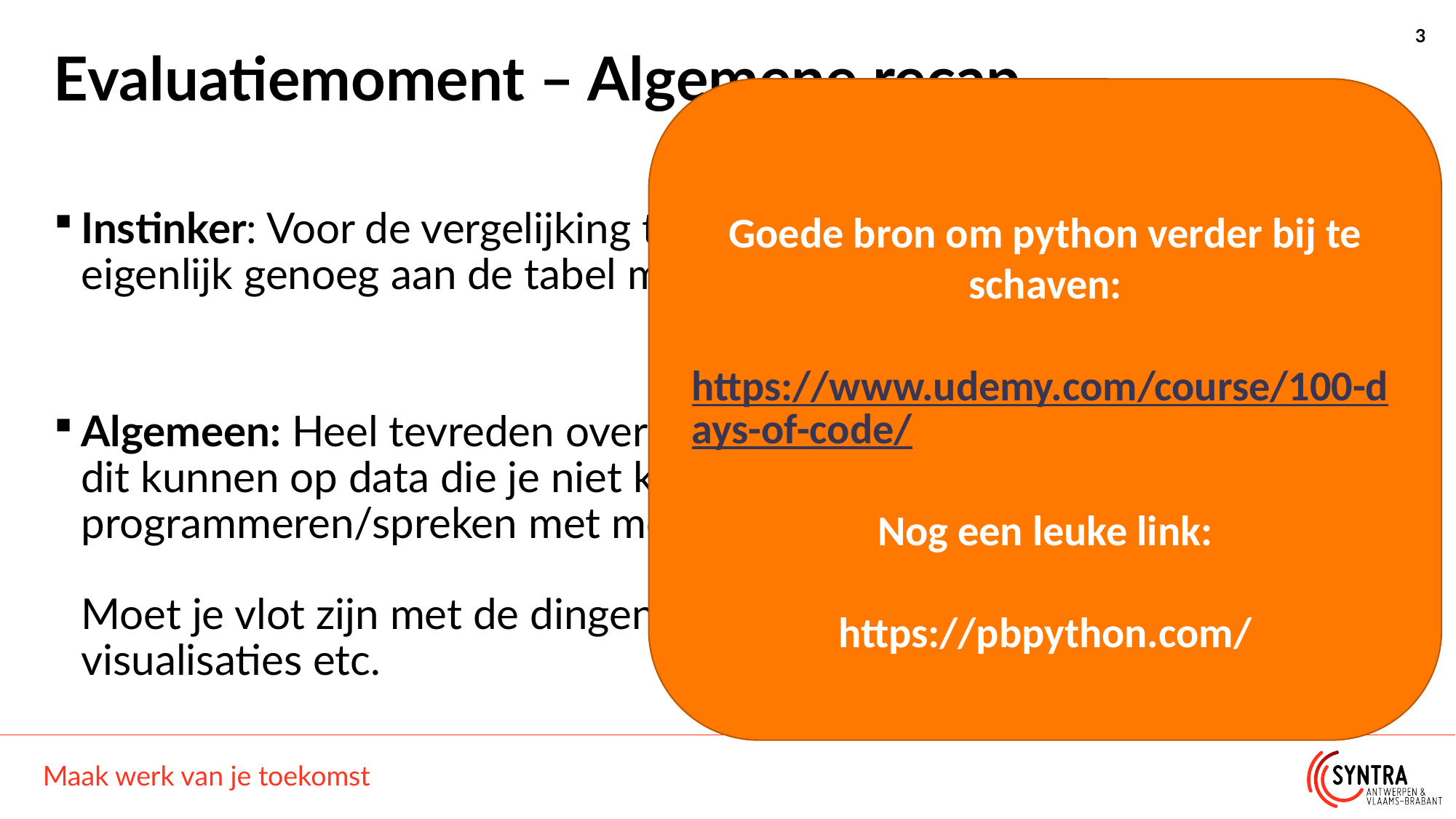

# Evaluatiemoment – Algemene recap
Goede bron om python verder bij te schaven:

https://www.udemy.com/course/100-days-of-code/

Nog een leuke link:
https://pbpython.com/
Instinker: Voor de vergelijking tussen mannen & vrouwen had je de eigenlijk genoeg aan de tabel met informatie over de users.
Algemeen: Heel tevreden over resultaten; reken voor praktijk: moet je dit kunnen op data die je niet kent maar komt er veel extra programmeren/spreken met mensen bij om de data te begrijpen!
Moet je vlot zijn met de dingen om snel te itereren over nieuwe visualisaties etc.